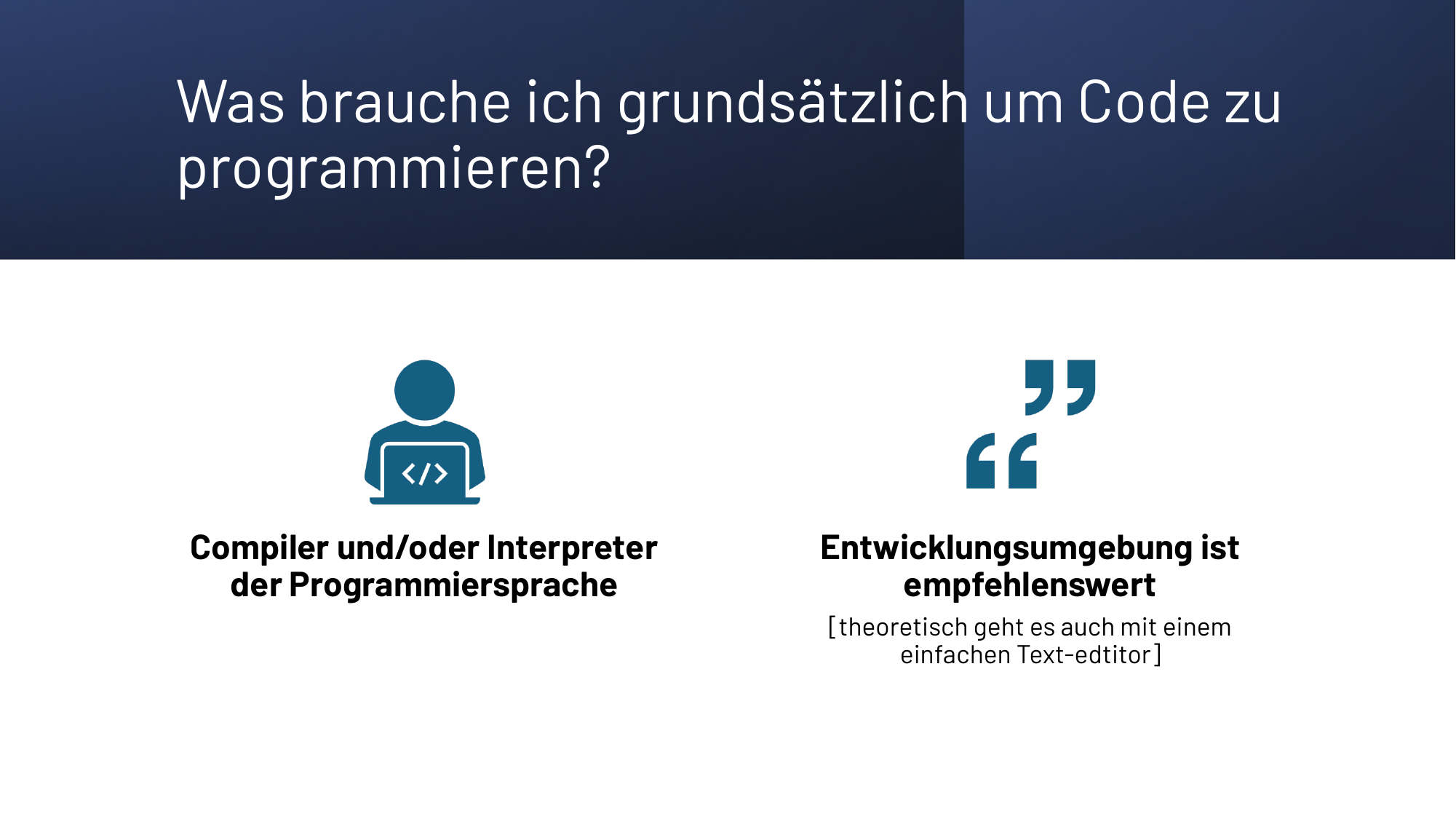

# Was brauche ich grundsätzlich um Code zu programmieren?
Compiler und/oder Interpreter der Programmiersprache
Entwicklungsumgebung ist empfehlenswert
[theoretisch geht es auch mit einem einfachen Text-edtitor]